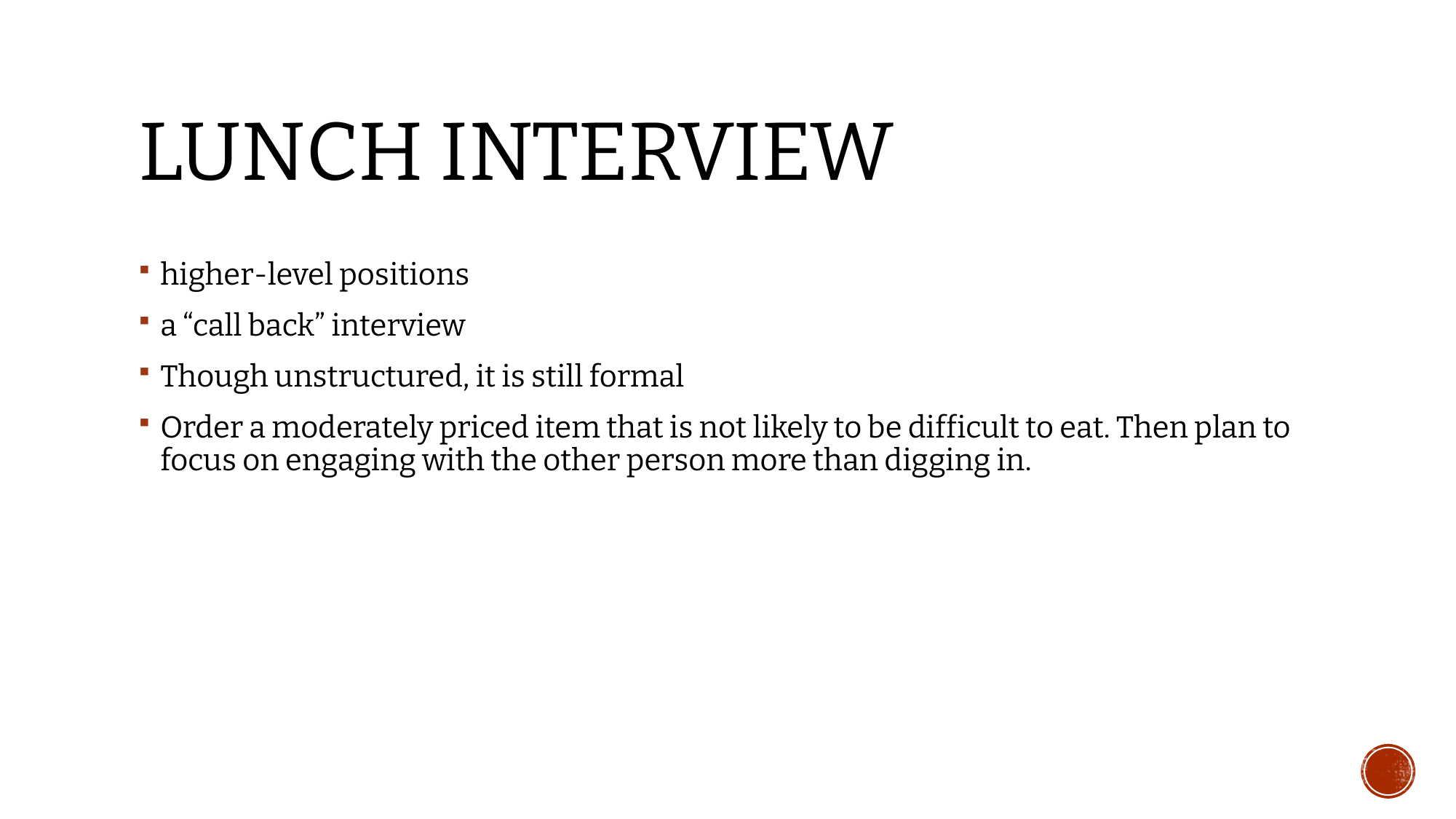

# Lunch interview
higher-level positions
a “call back” interview
Though unstructured, it is still formal
Order a moderately priced item that is not likely to be difficult to eat. Then plan to focus on engaging with the other person more than digging in.